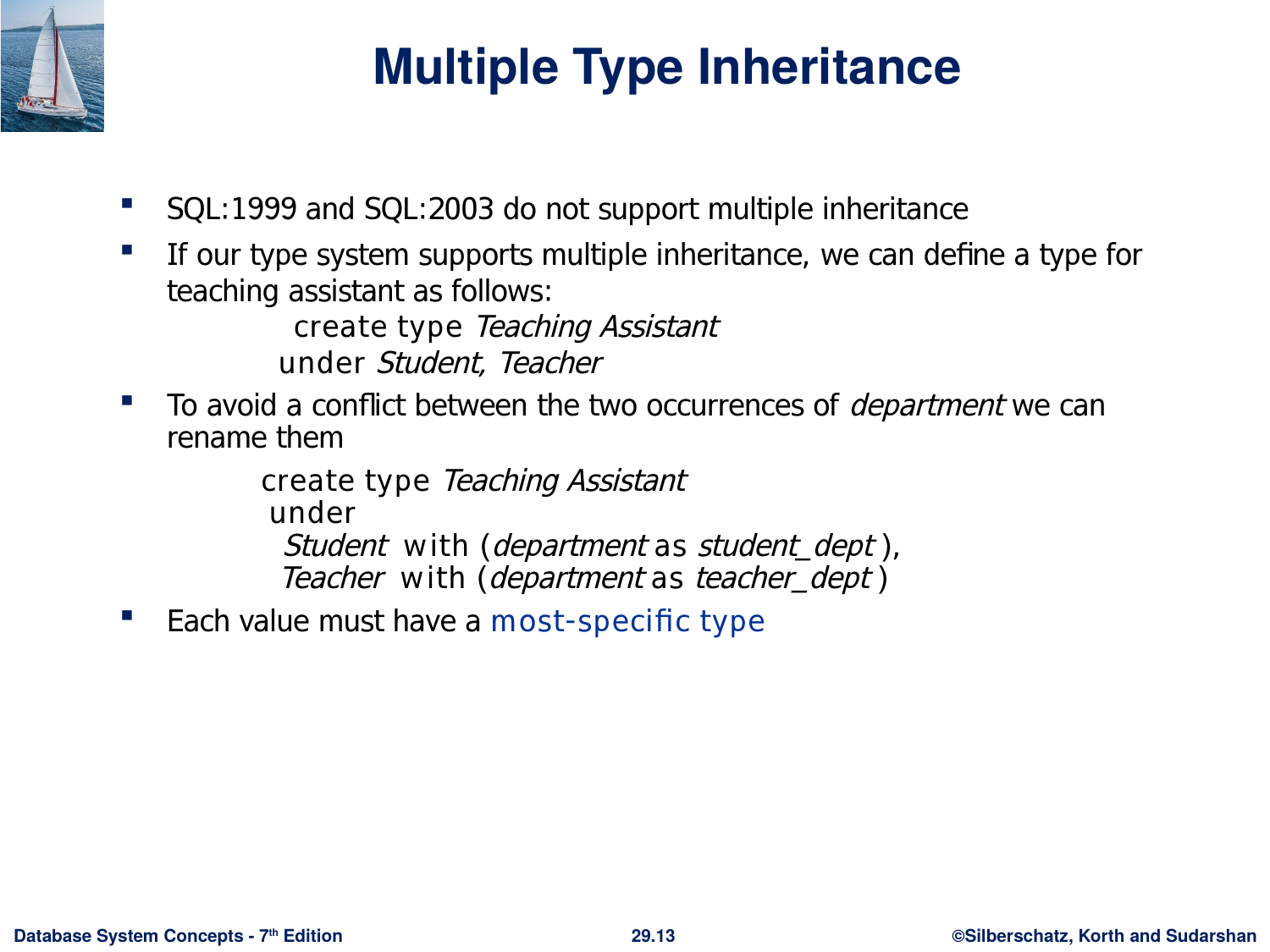

# Multiple Type Inheritance
SQL:1999 and SQL:2003 do not support multiple inheritance
If our type system supports multiple inheritance, we can define a type for teaching assistant as follows:
	create type Teaching Assistant
            under Student, Teacher
To avoid a conflict between the two occurrences of department we can rename them
                create type Teaching Assistant
           under
             Student  with (department as student_dept ),
            Teacher  with (department as teacher_dept )
Each value must have a most-specific type